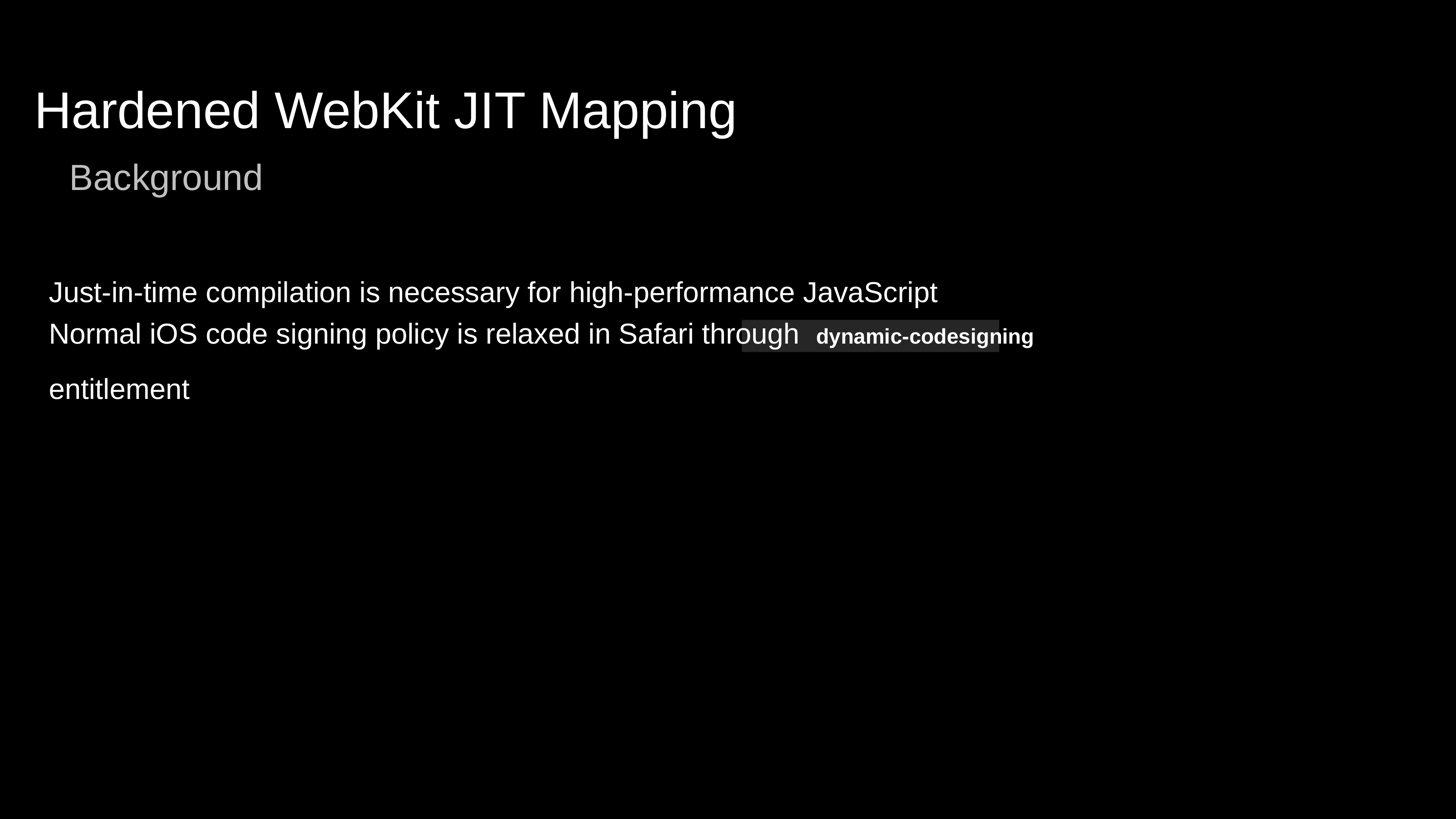

Hardened WebKit JIT Mapping
Background
Just-in-time compilation is necessary for high-performance JavaScript
Normal iOS code signing policy is relaxed in Safari through  dynamic-codesigning
entitlement